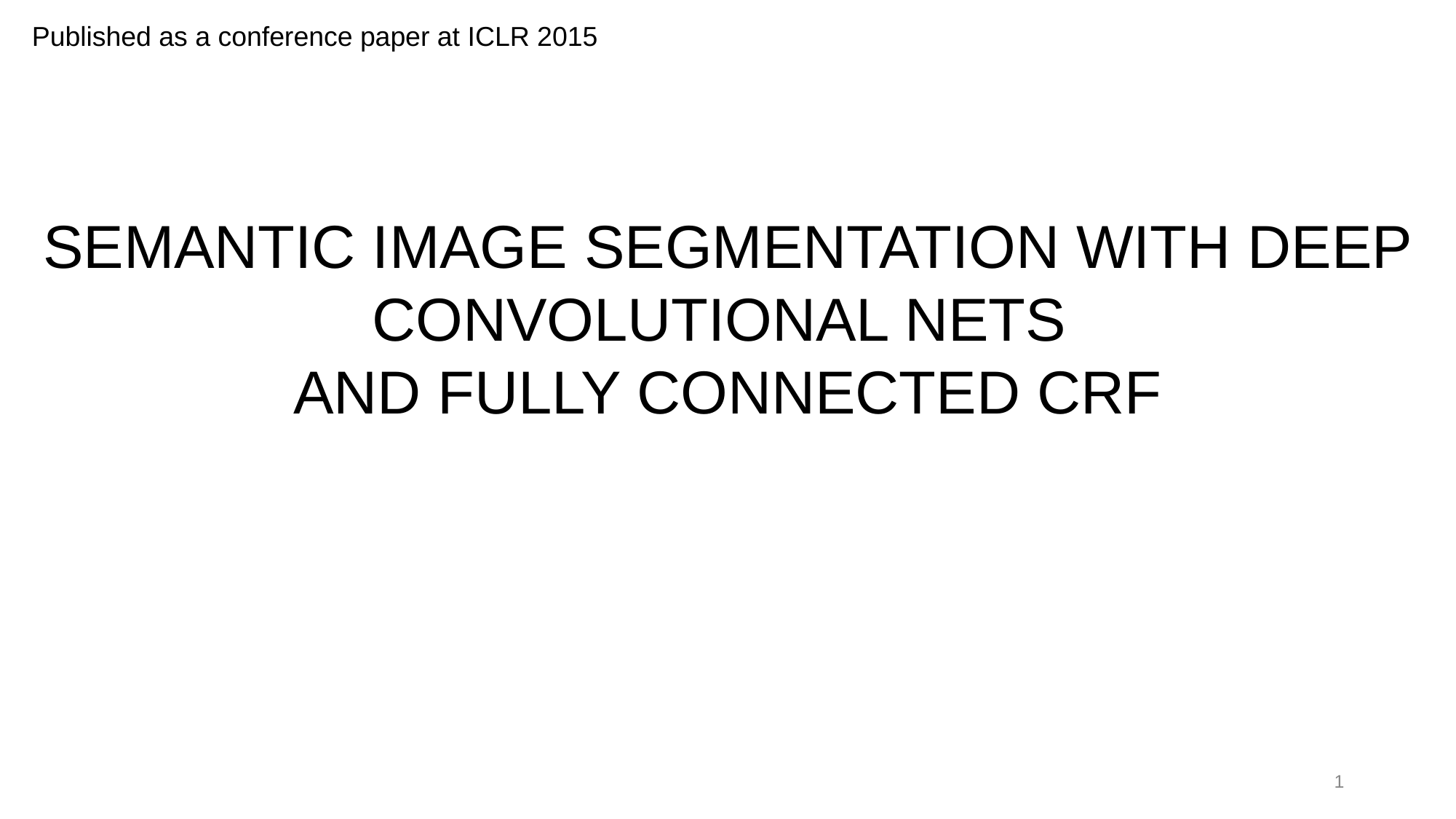

Published as a conference paper at ICLR 2015
# SEMANTIC IMAGE SEGMENTATION WITH DEEP CONVOLUTIONAL NETS AND FULLY CONNECTED CRF
1